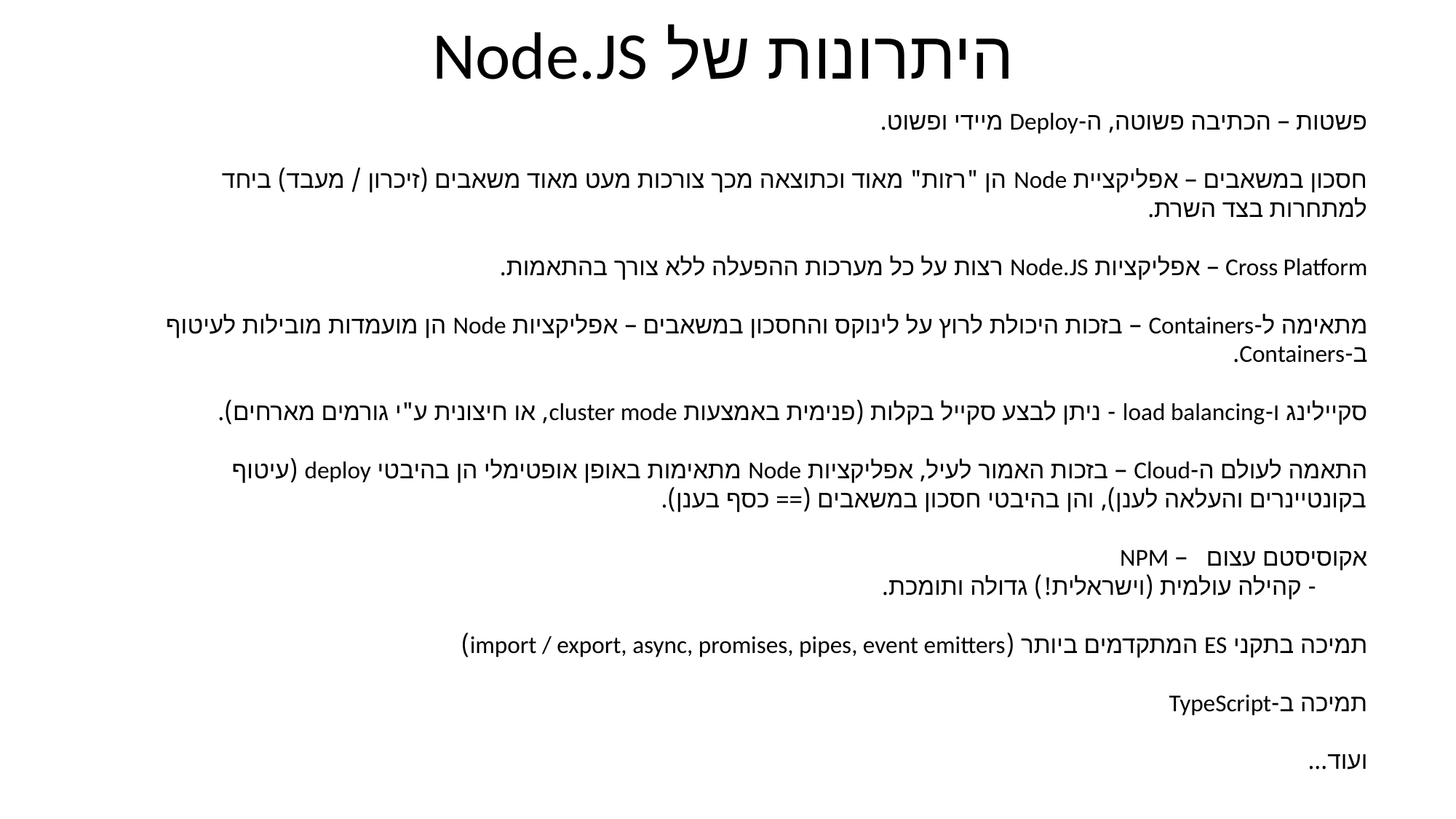

# היתרונות של Node.JS
פשטות – הכתיבה פשוטה, ה-Deploy מיידי ופשוט.

חסכון במשאבים – אפליקציית Node הן "רזות" מאוד וכתוצאה מכך צורכות מעט מאוד משאבים (זיכרון / מעבד) ביחד למתחרות בצד השרת.

Cross Platform – אפליקציות Node.JS רצות על כל מערכות ההפעלה ללא צורך בהתאמות.

מתאימה ל-Containers – בזכות היכולת לרוץ על לינוקס והחסכון במשאבים – אפליקציות Node הן מועמדות מובילות לעיטוף ב-Containers.

סקיילינג ו-load balancing - ניתן לבצע סקייל בקלות (פנימית באמצעות cluster mode, או חיצונית ע"י גורמים מארחים).

התאמה לעולם ה-Cloud – בזכות האמור לעיל, אפליקציות Node מתאימות באופן אופטימלי הן בהיבטי deploy (עיטוף בקונטיינרים והעלאה לענן), והן בהיבטי חסכון במשאבים (== כסף בענן).

אקוסיסטם עצום   – NPM
	        - קהילה עולמית (וישראלית!) גדולה ותומכת.

תמיכה בתקני ES המתקדמים ביותר (import / export, async, promises, pipes, event emitters)

תמיכה ב-TypeScript

ועוד...